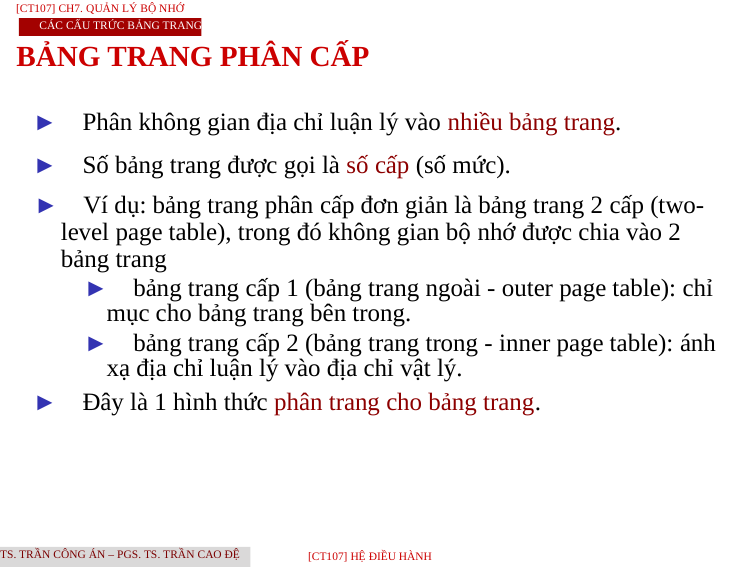

[CT107] Ch7. Quản lý bộ nhớ
Các cấu TRỨC bảng trang
BẢNG TRANG PHÂN CẤP
►    Phân không gian địa chỉ luận lý vào nhiều bảng trang.
►    Số bảng trang được gọi là số cấp (số mức).
►    Ví dụ: bảng trang phân cấp đơn giản là bảng trang 2 cấp (two-level page table), trong đó không gian bộ nhớ được chia vào 2 bảng trang
►    bảng trang cấp 1 (bảng trang ngoài - outer page table): chỉ mục cho bảng trang bên trong.
►    bảng trang cấp 2 (bảng trang trong - inner page table): ánh xạ địa chỉ luận lý vào địa chỉ vật lý.
►    Đây là 1 hình thức phân trang cho bảng trang.
TS. Trần Công Án – PGS. TS. Trần Cao Đệ
[CT107] HỆ điều hành